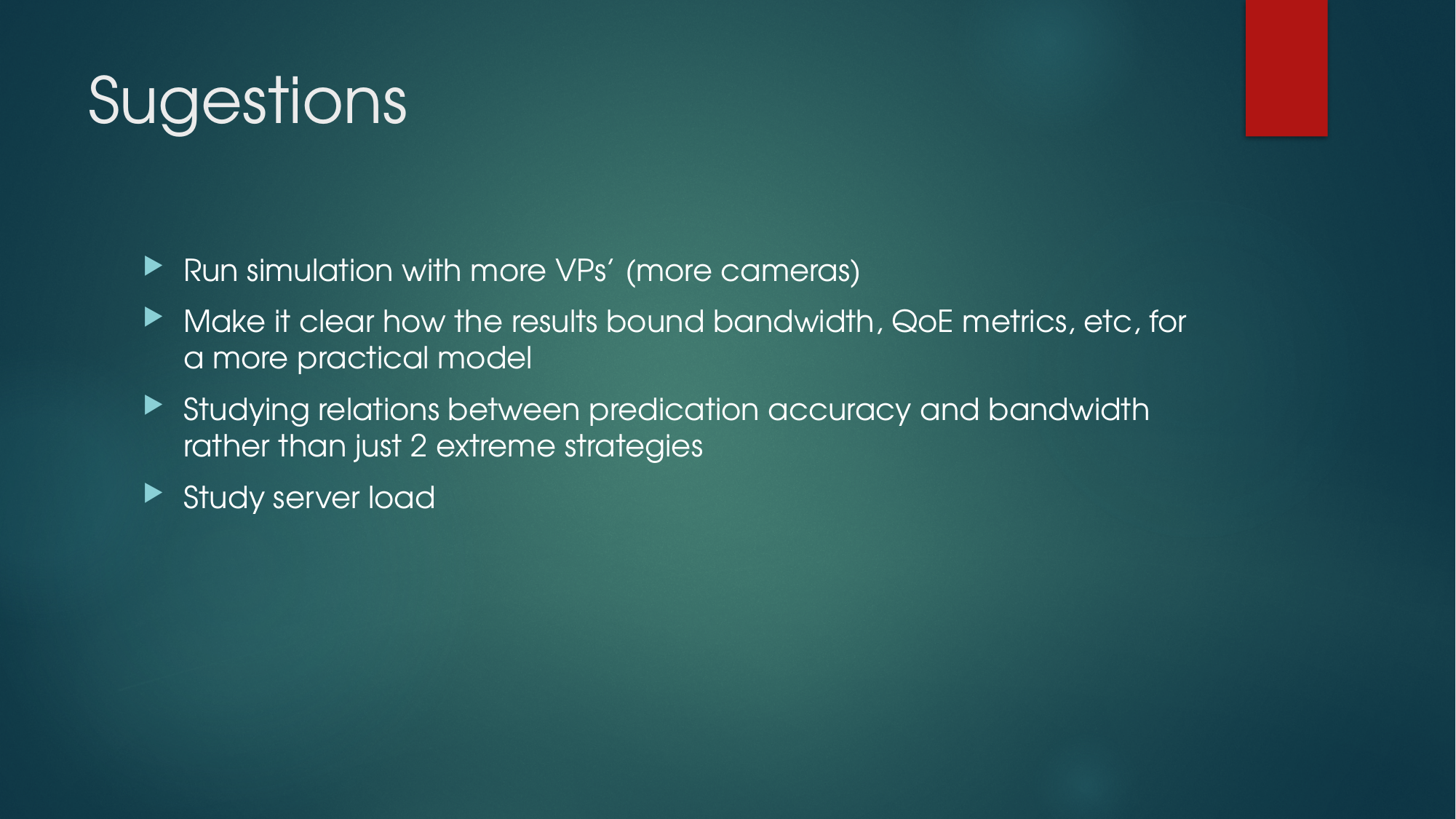

# Sugestions
Run simulation with more VPs’ (more cameras)
Make it clear how the results bound bandwidth, QoE metrics, etc, for a more practical model
Studying relations between predication accuracy and bandwidth rather than just 2 extreme strategies
Study server load